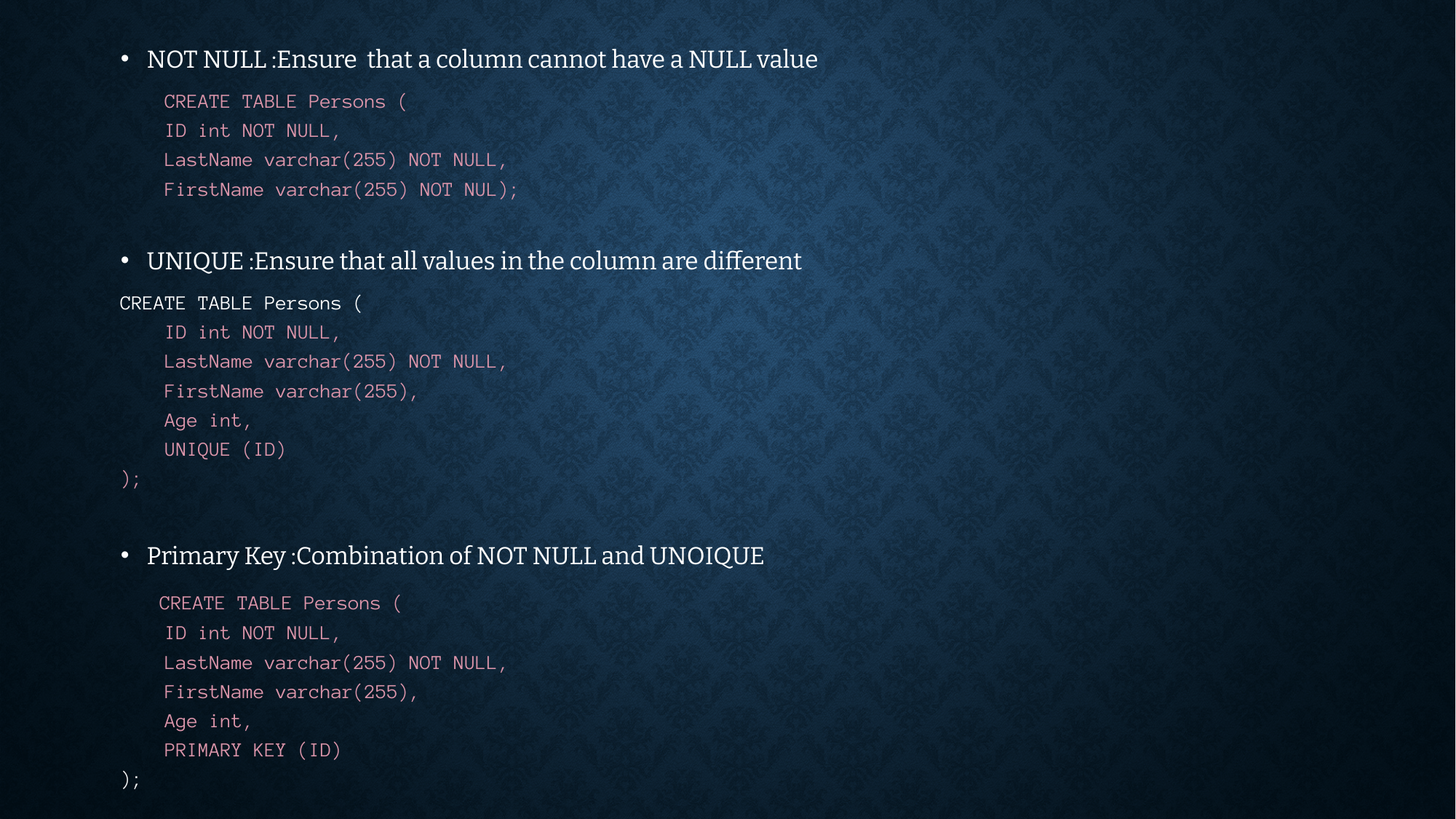

NOT NULL :Ensure  that a column cannot have a NULL value
    CREATE TABLE Persons (
    ID int NOT NULL,
    LastName varchar(255) NOT NULL,
    FirstName varchar(255) NOT NUL);
UNIQUE :Ensure that all values in the column are different
CREATE TABLE Persons (
    ID int NOT NULL,
    LastName varchar(255) NOT NULL,
    FirstName varchar(255),
    Age int,
    UNIQUE (ID)
);
Primary Key :Combination of NOT NULL and UNOIQUE
        CREATE TABLE Persons (
    ID int NOT NULL,
    LastName varchar(255) NOT NULL,
    FirstName varchar(255),
    Age int,
    PRIMARY KEY (ID)
);